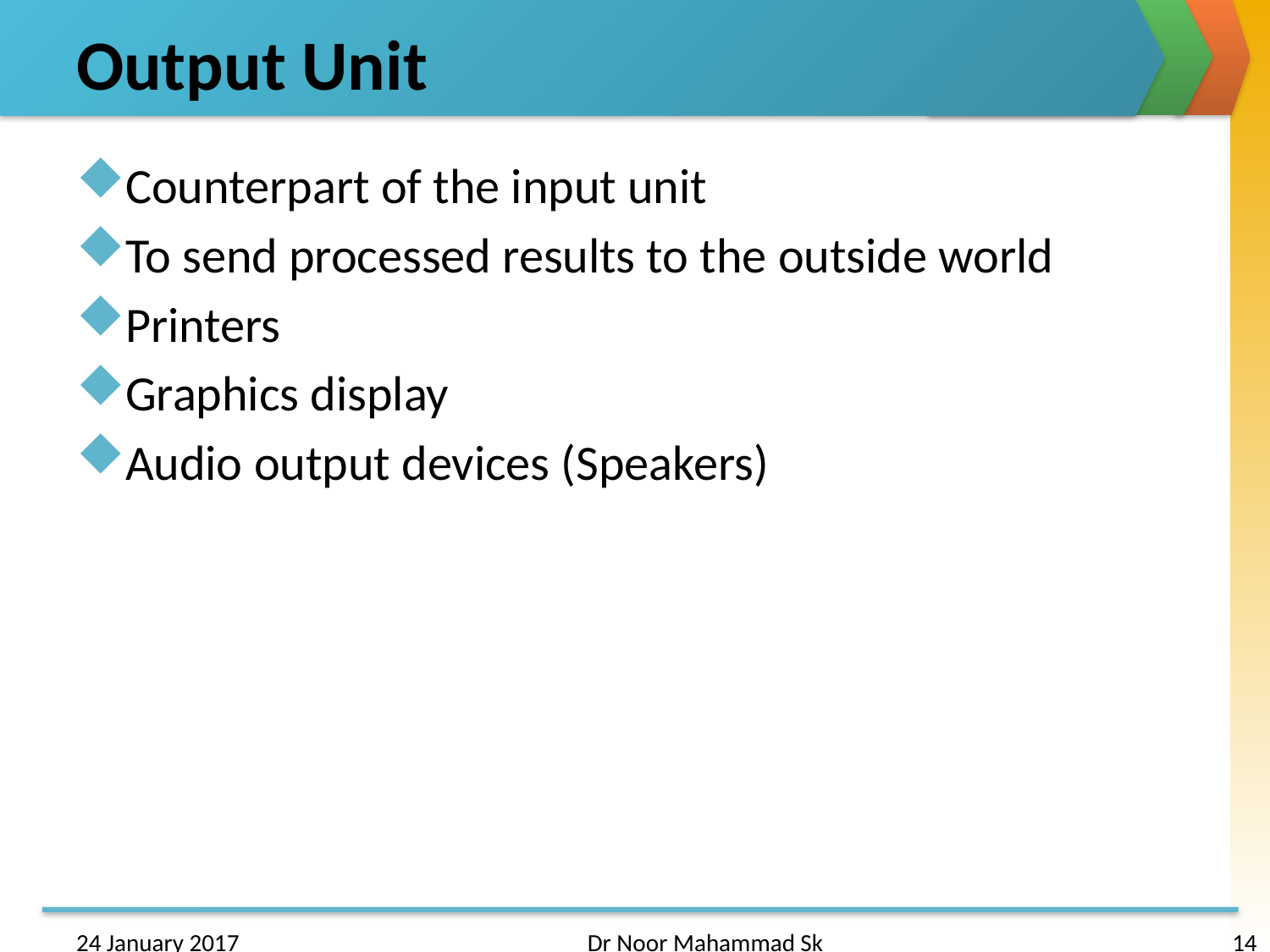

# Output Unit
Counterpart of the input unit
To send processed results to the outside world
Printers
Graphics display
Audio output devices (Speakers)

24 January 2017
Dr Noor Mahammad Sk
14